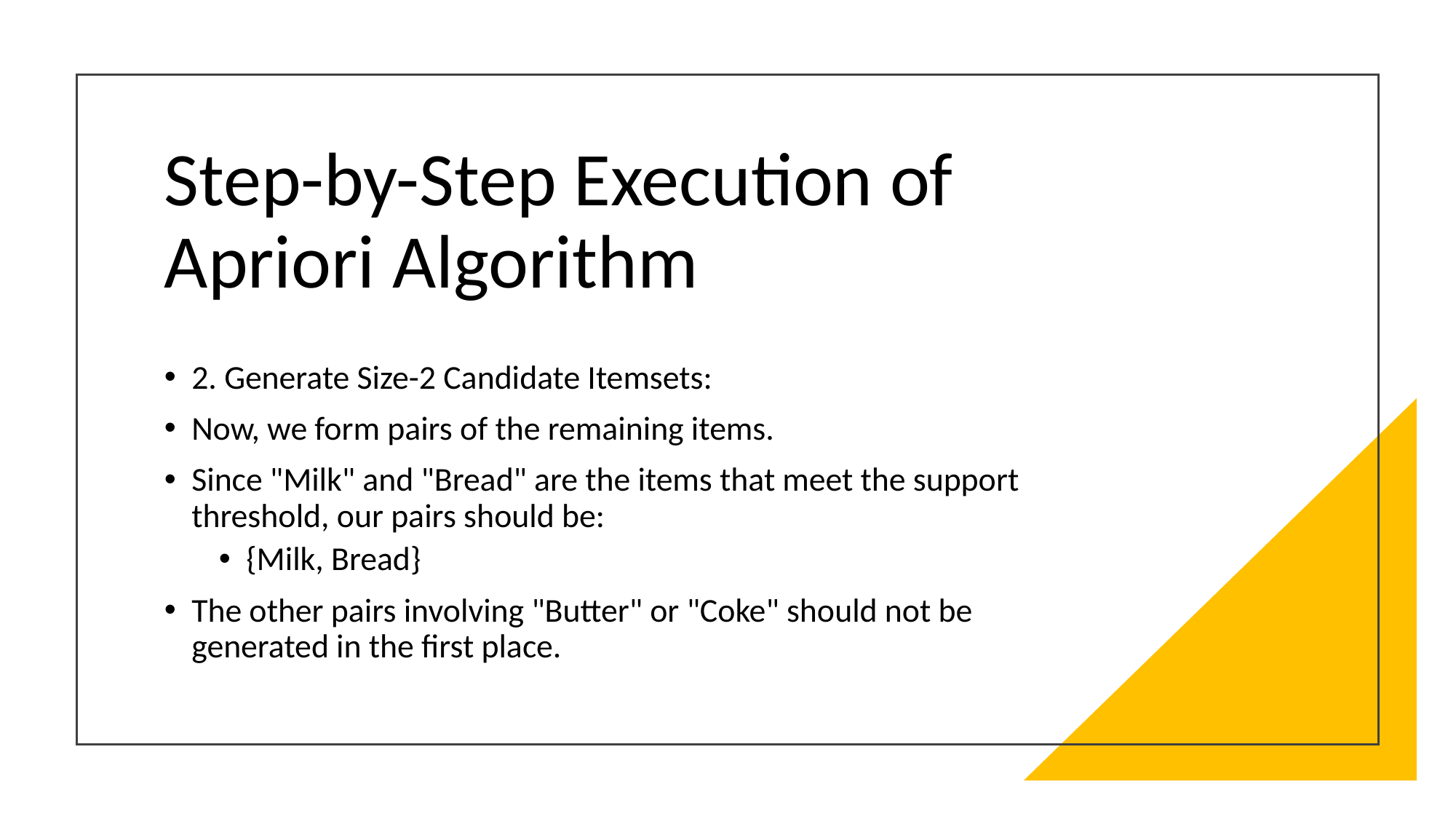

# Step-by-Step Execution of Apriori Algorithm
2. Generate Size-2 Candidate Itemsets:
Now, we form pairs of the remaining items.
Since "Milk" and "Bread" are the items that meet the support threshold, our pairs should be:
{Milk, Bread}
The other pairs involving "Butter" or "Coke" should not be generated in the first place.